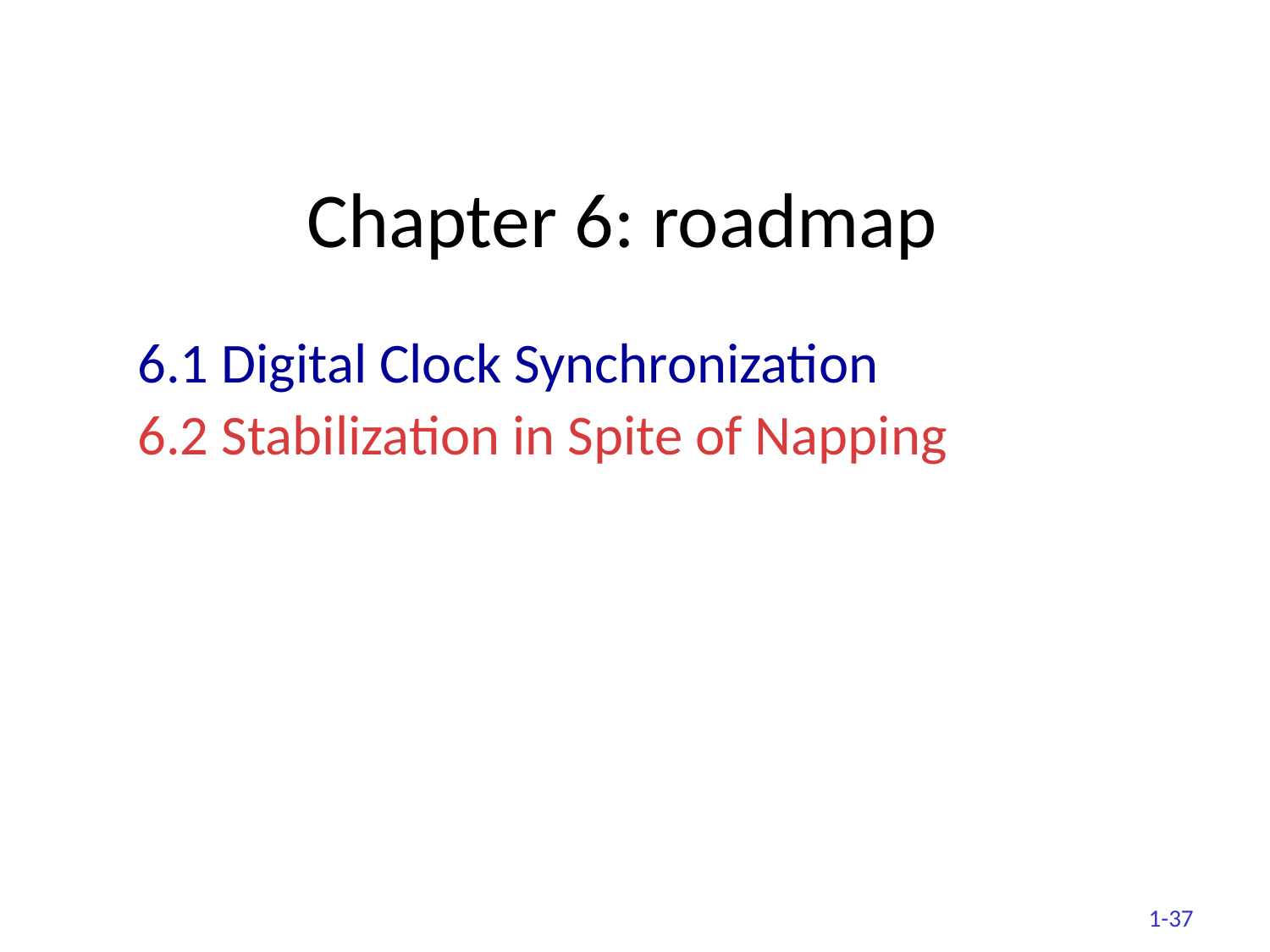

# Chapter 6: roadmap
6.1 Digital Clock Synchronization
6.2 Stabilization in Spite of Napping

1-37